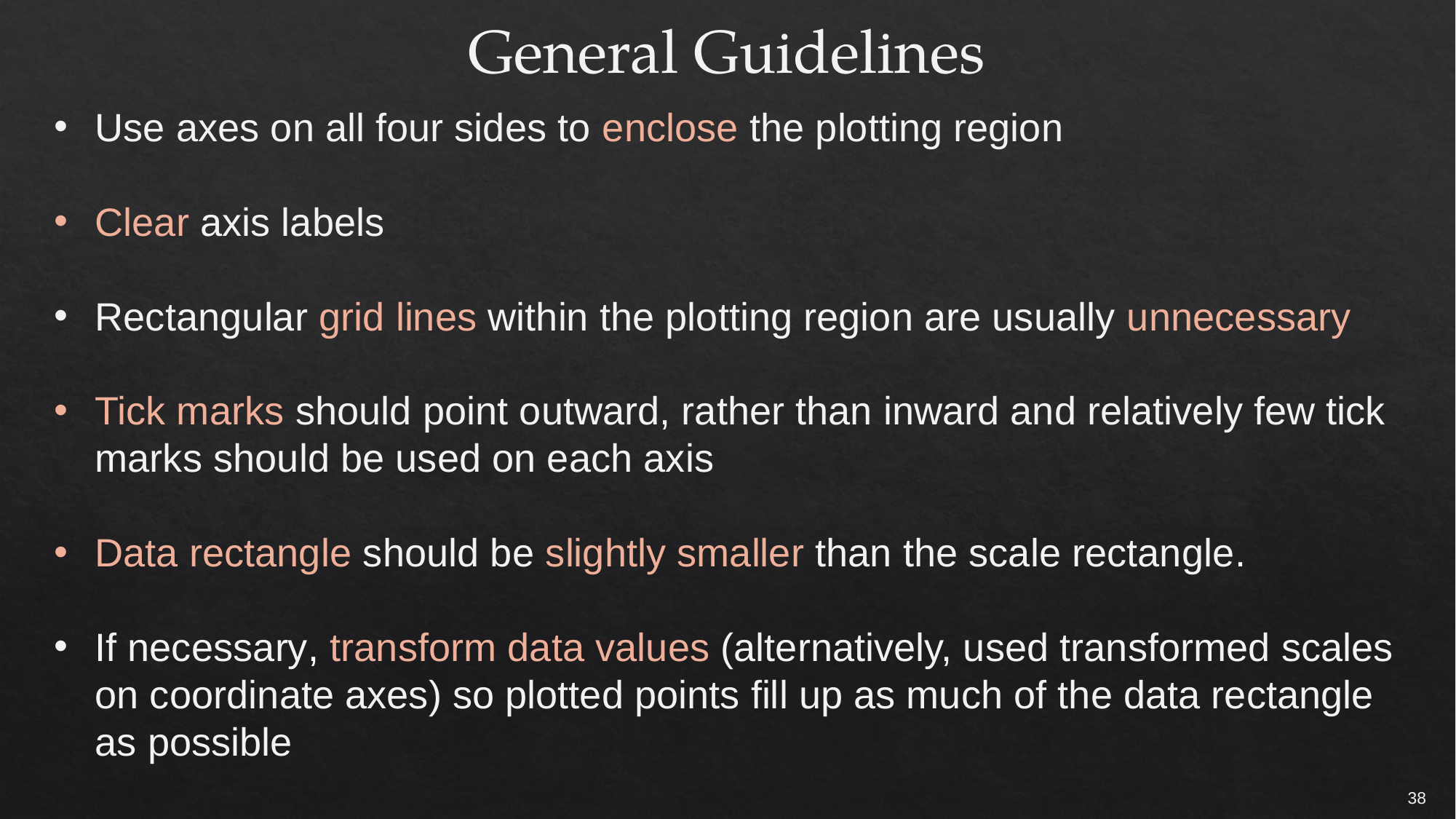

General Guidelines
Use axes on all four sides to enclose the plotting region

Clear axis labels

Rectangular grid lines within the plotting region are usually unnecessary

Tick marks should point outward, rather than inward and relatively few tick marks should be used on each axis

Data rectangle should be slightly smaller than the scale rectangle.

If necessary, transform data values (alternatively, used transformed scales on coordinate axes) so plotted points fill up as much of the data rectangle as possible
38